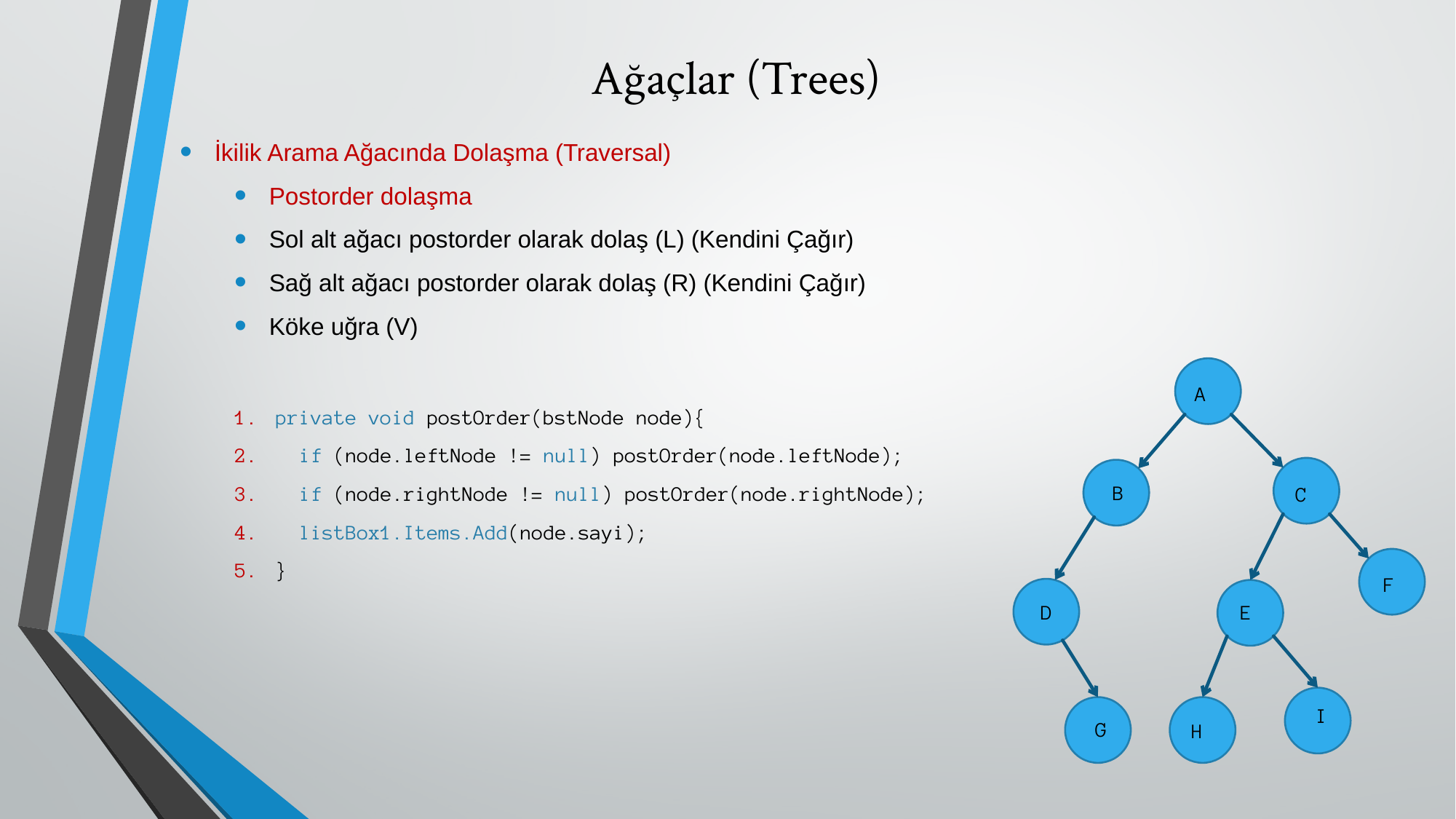

# Ağaçlar (Trees)
İkilik Arama Ağacında Dolaşma (Traversal)
Postorder dolaşma
Sol alt ağacı postorder olarak dolaş (L) (Kendini Çağır)
Sağ alt ağacı postorder olarak dolaş (R) (Kendini Çağır)
Köke uğra (V)

private void postOrder(bstNode node){
  if (node.leftNode != null) postOrder(node.leftNode);
  if (node.rightNode != null) postOrder(node.rightNode);
  listBox1.Items.Add(node.sayi);
}

A

B
C

F

D
E

I

G
H